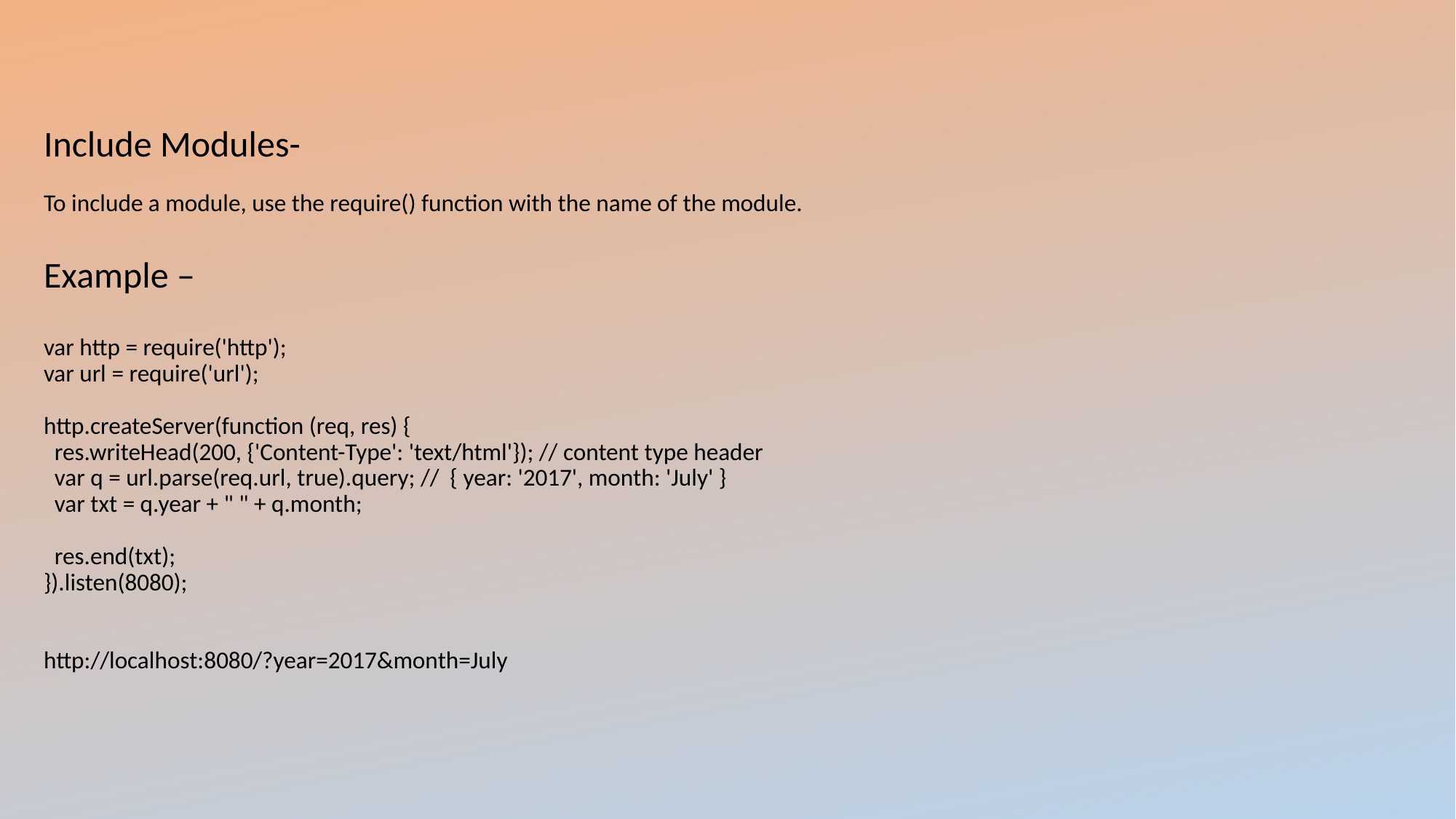

# Include Modules- To include a module, use the require() function with the name of the module. Example – var http = require('http'); var url = require('url'); http.createServer(function (req, res) { res.writeHead(200, {'Content-Type': 'text/html'}); // content type header var q = url.parse(req.url, true).query; //  { year: '2017', month: 'July' } var txt = q.year + " " + q.month; res.end(txt); }).listen(8080); http://localhost:8080/?year=2017&month=July